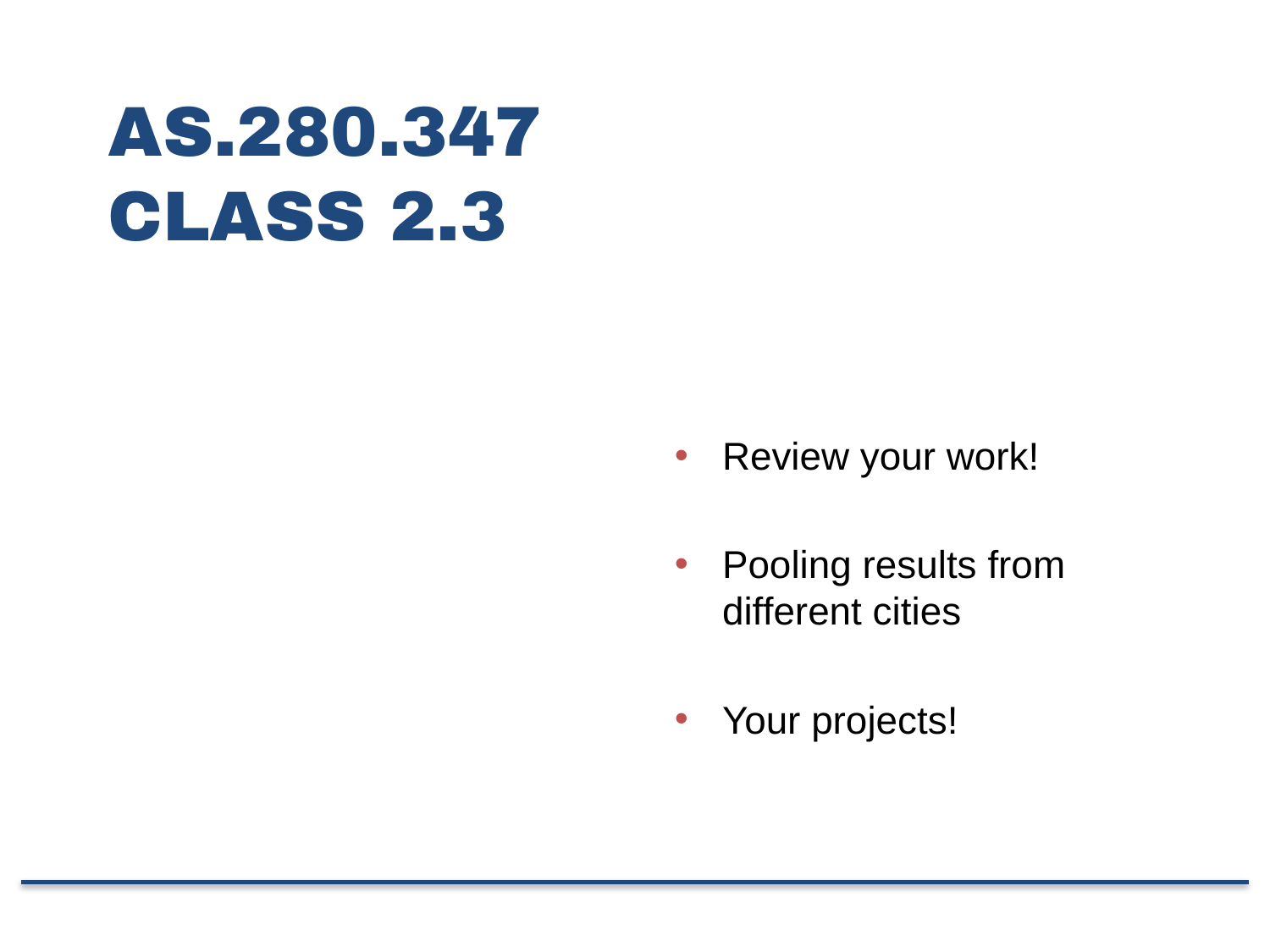

# AS.280.347 Class 2.3
Review your work!

Pooling results from different cities

Your projects!